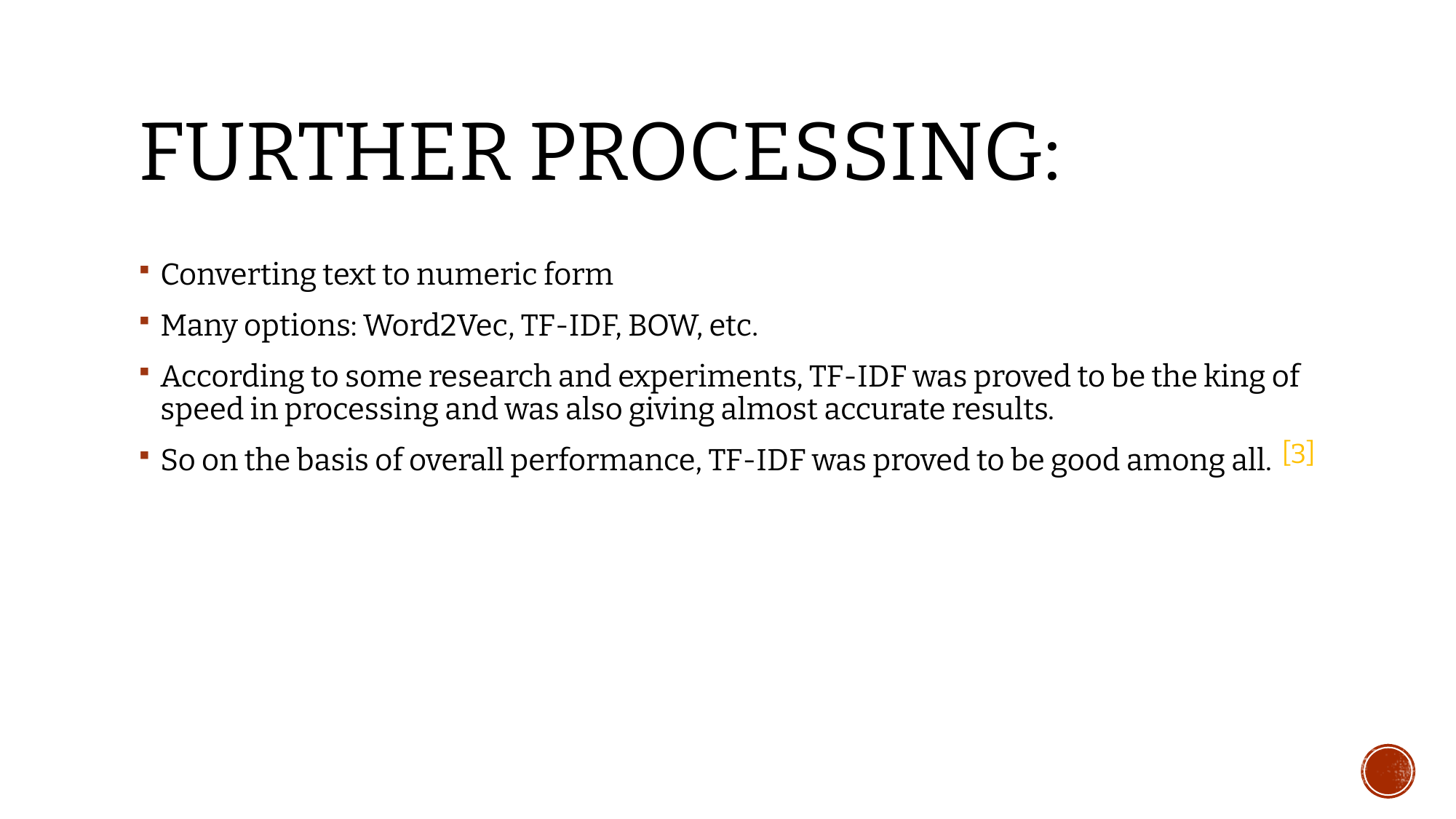

# Further processing:
Converting text to numeric form
Many options: Word2Vec, TF-IDF, BOW, etc.
According to some research and experiments, TF-IDF was proved to be the king of speed in processing and was also giving almost accurate results.
So on the basis of overall performance, TF-IDF was proved to be good among all.

[3]